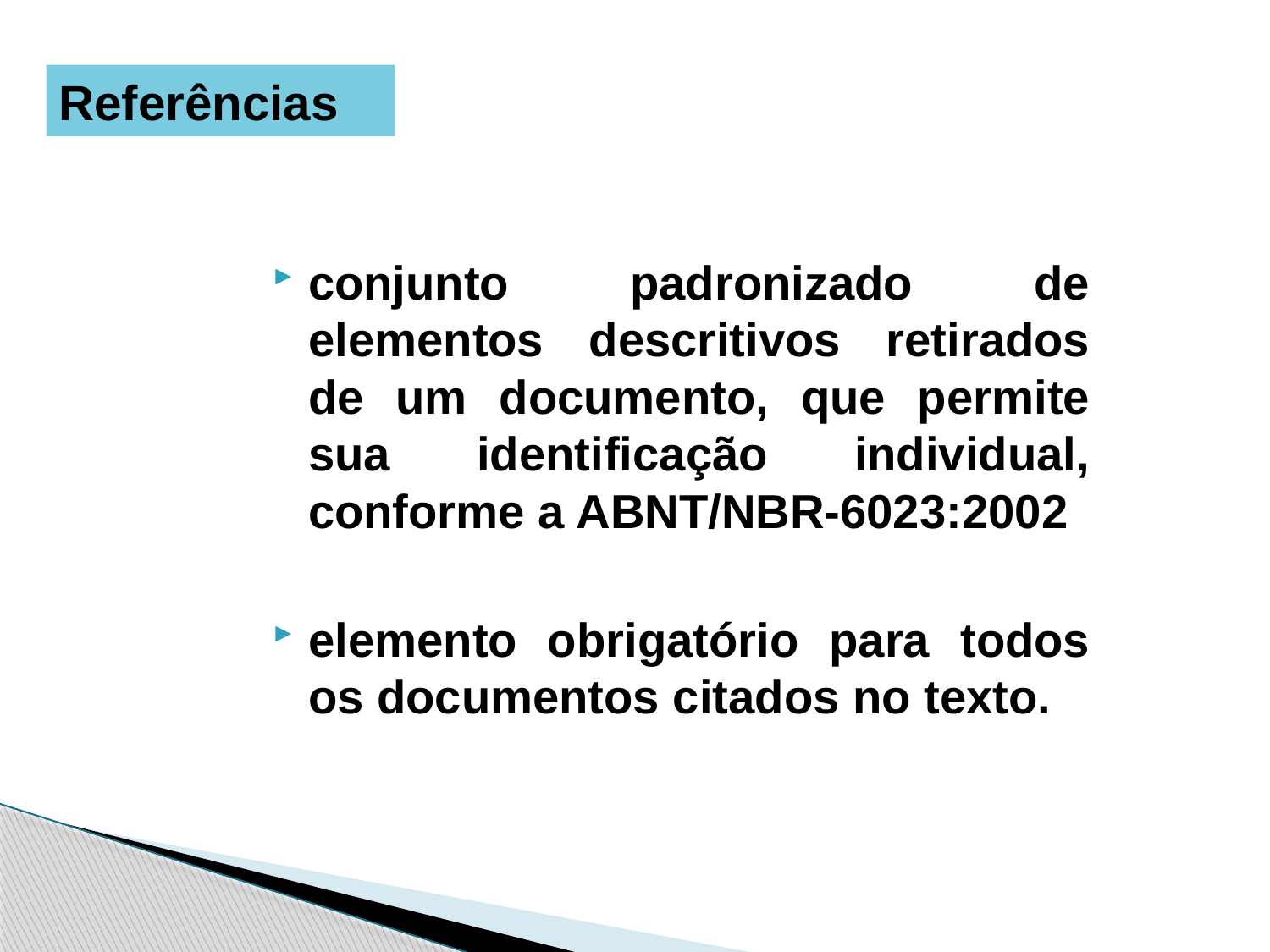

Referências
conjunto padronizado de elementos descritivos retirados de um documento, que permite sua identificação individual, conforme a ABNT/NBR-6023:2002

elemento obrigatório para todos os documentos citados no texto.